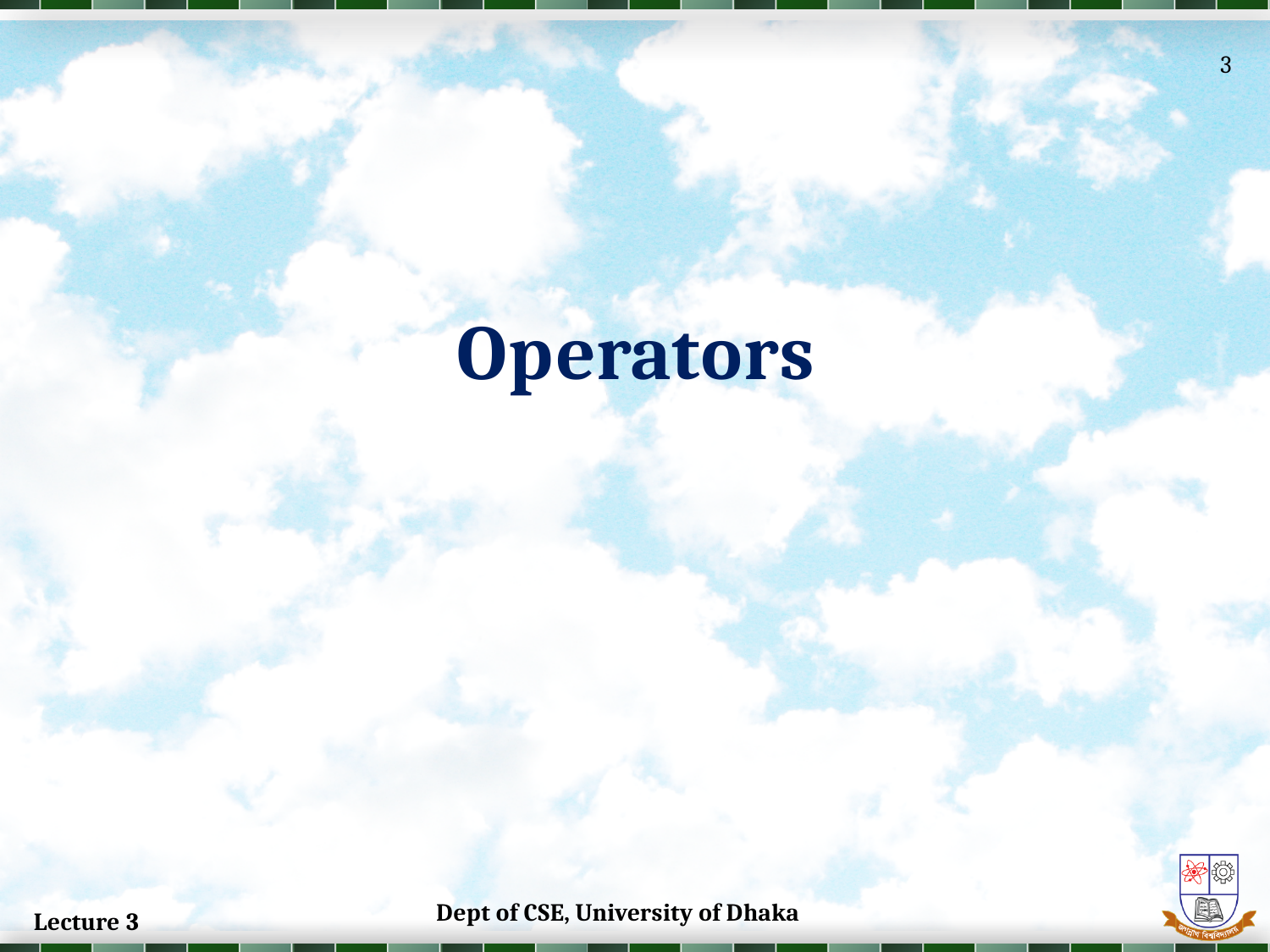

3
# Operators
Dept of CSE, University of Dhaka